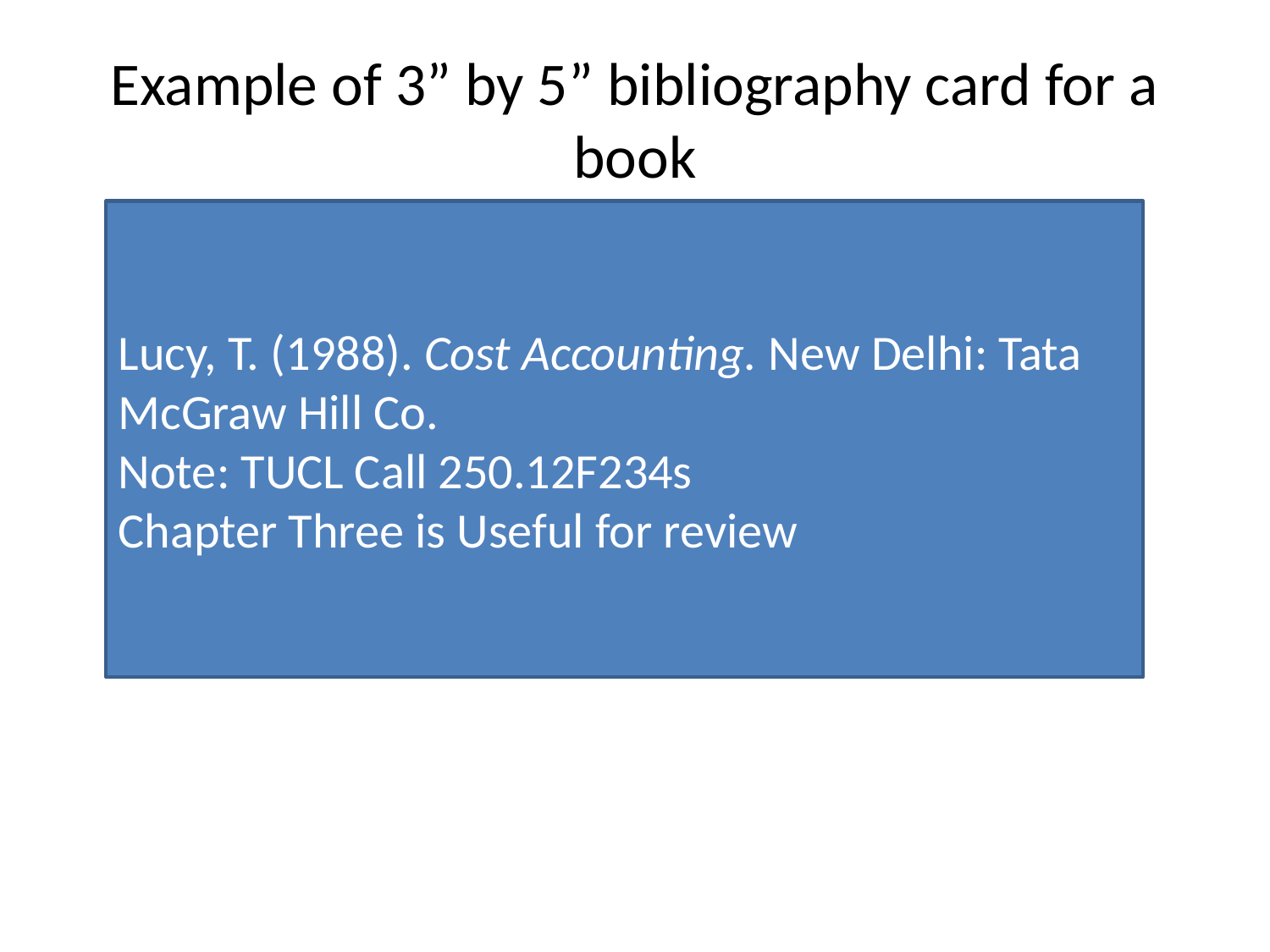

# Example of 3” by 5” bibliography card for a book
Lucy, T. (1988). Cost Accounting. New Delhi: Tata McGraw Hill Co.
Note: TUCL Call 250.12F234s
Chapter Three is Useful for review